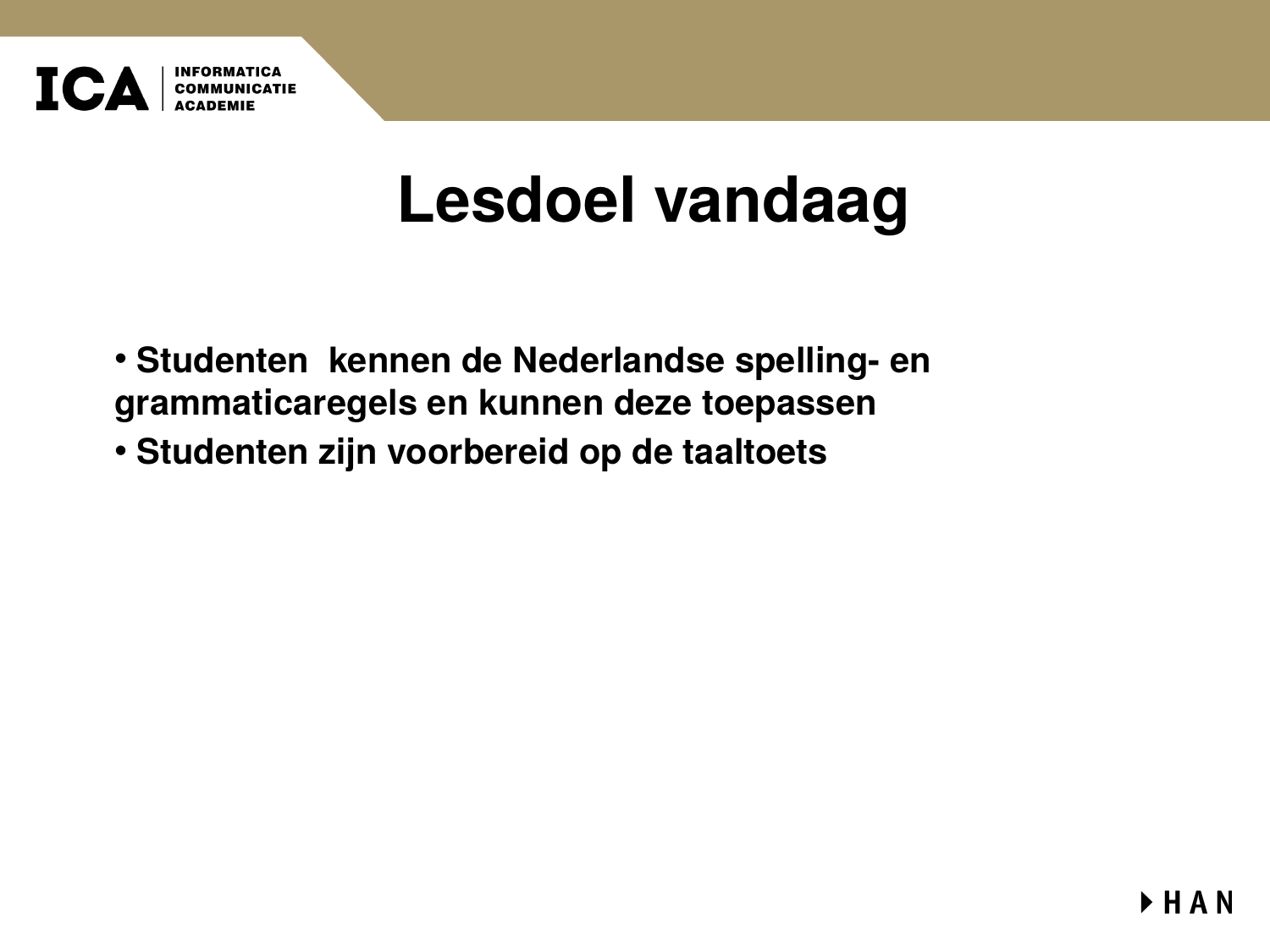

# Lesdoel vandaag

 Studenten  kennen de Nederlandse spelling- en grammaticaregels en kunnen deze toepassen
 Studenten zijn voorbereid op de taaltoets